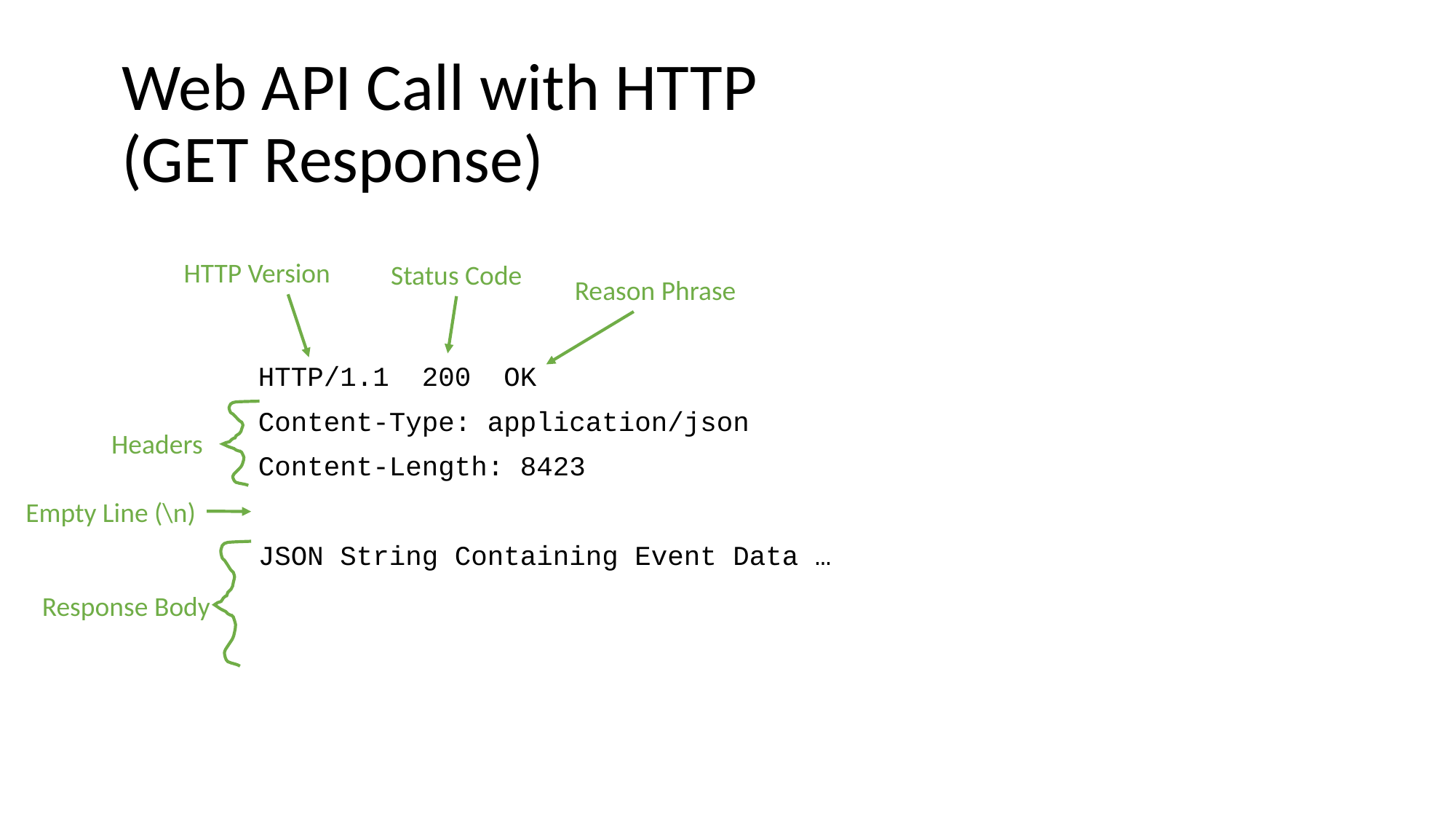

# Web API Call with HTTP (GET Response)
HTTP Version
Status Code
Reason Phrase
HTTP/1.1  200  OK
Content-Type: application/json
Content-Length: 8423

JSON String Containing Event Data …

Headers
Empty Line (\n)

Response Body